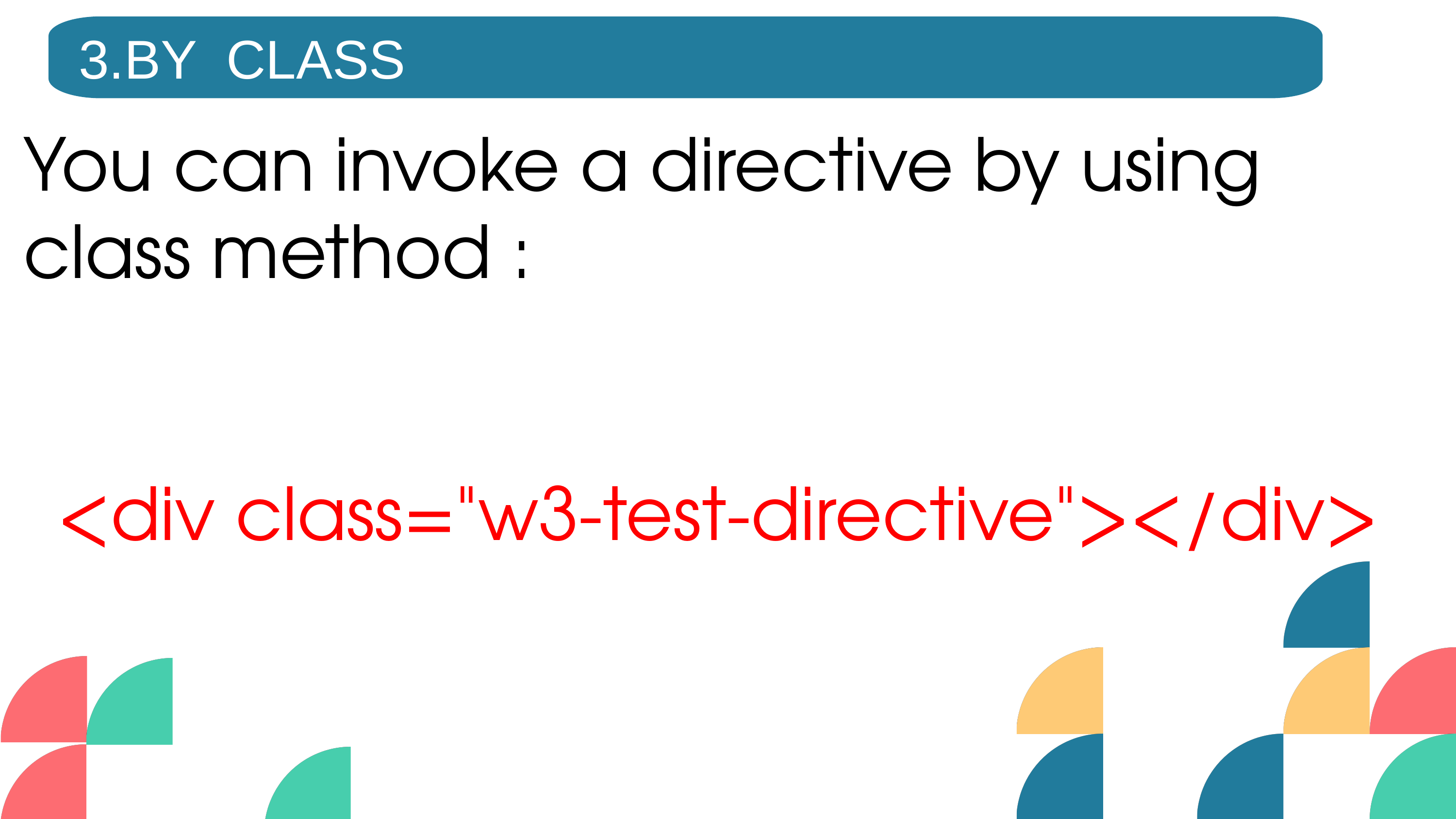

3.BY  CLASS
You can invoke a directive by using class method :

<div class="w3-test-directive"></div>